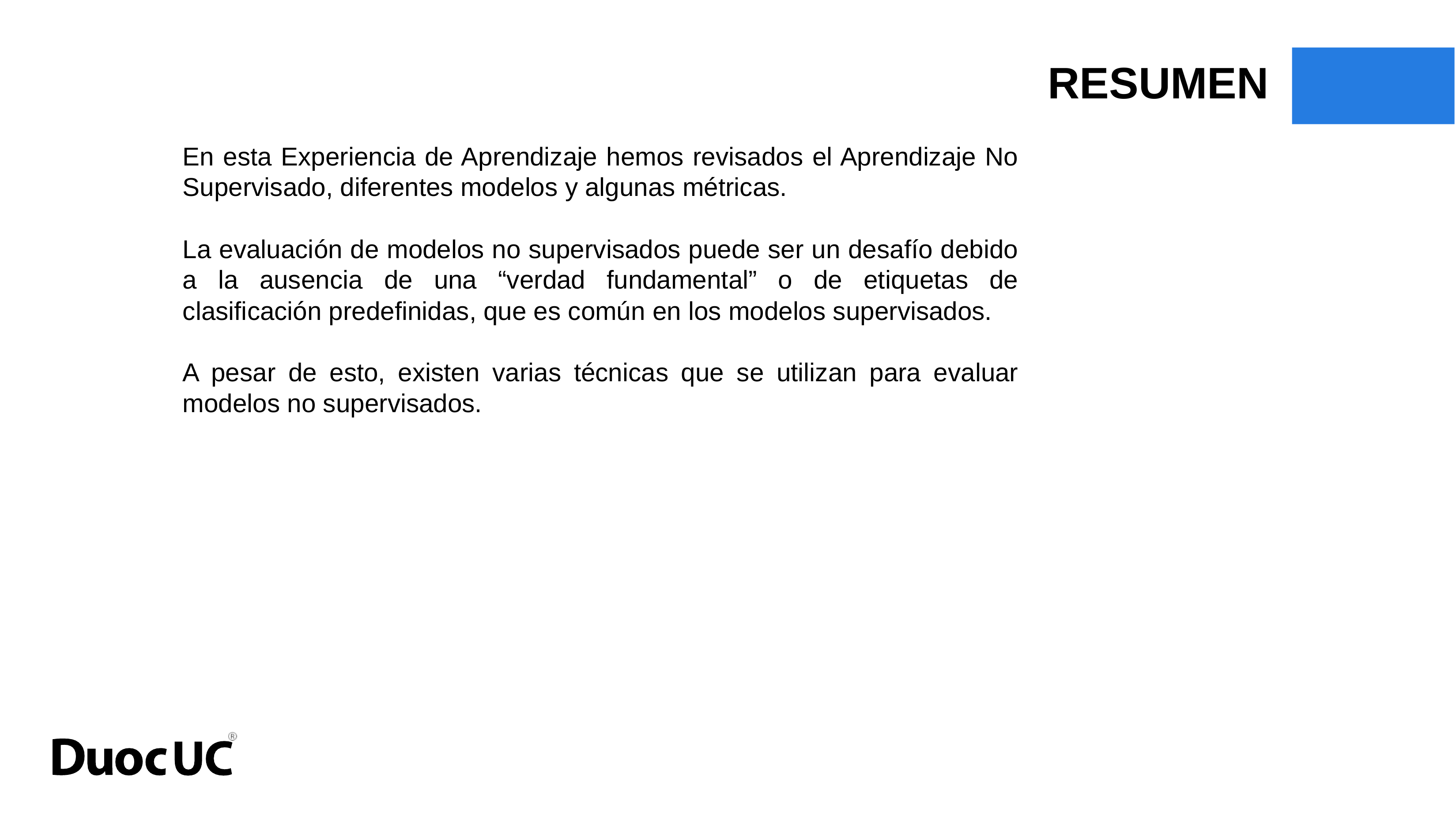

RESUMEN
En esta Experiencia de Aprendizaje hemos revisados el Aprendizaje No Supervisado, diferentes modelos y algunas métricas.

La evaluación de modelos no supervisados puede ser un desafío debido a la ausencia de una “verdad fundamental” o de etiquetas de clasificación predefinidas, que es común en los modelos supervisados.

A pesar de esto, existen varias técnicas que se utilizan para evaluar modelos no supervisados.